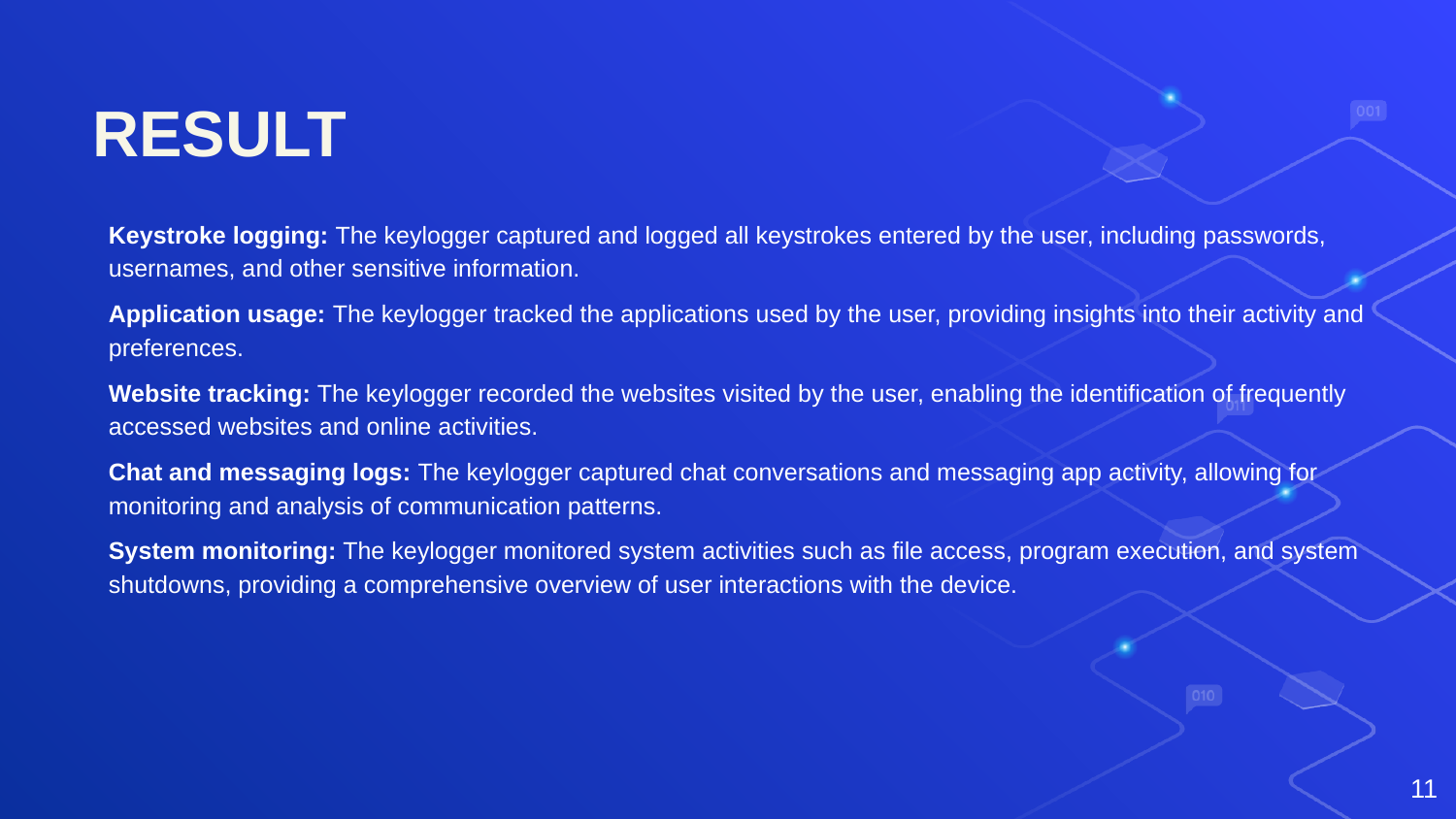

# RESULT
Keystroke logging: The keylogger captured and logged all keystrokes entered by the user, including passwords, usernames, and other sensitive information.
Application usage: The keylogger tracked the applications used by the user, providing insights into their activity and preferences.
Website tracking: The keylogger recorded the websites visited by the user, enabling the identification of frequently accessed websites and online activities.
Chat and messaging logs: The keylogger captured chat conversations and messaging app activity, allowing for monitoring and analysis of communication patterns.
System monitoring: The keylogger monitored system activities such as file access, program execution, and system shutdowns, providing a comprehensive overview of user interactions with the device.

11